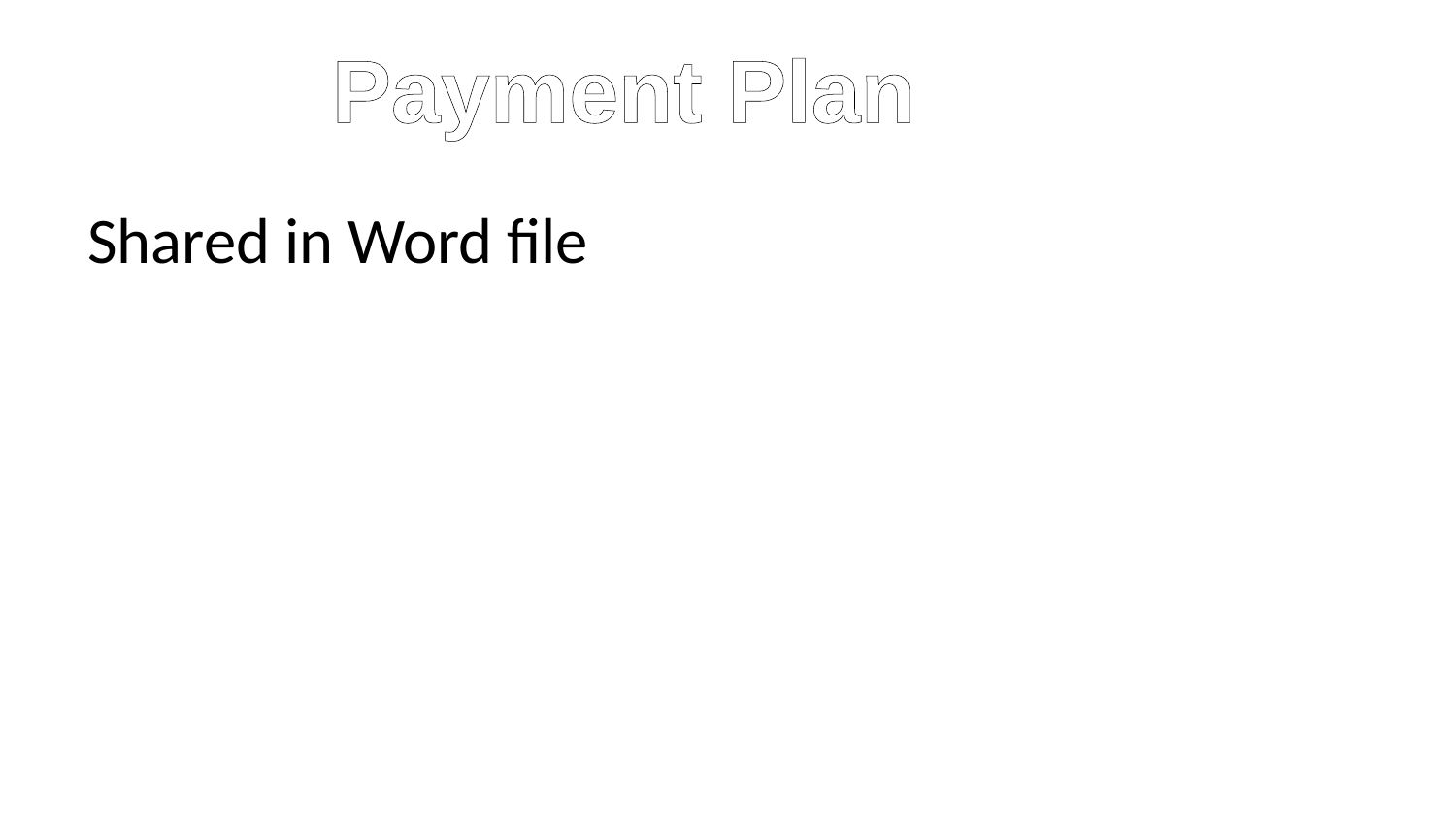

# Payment Plan
Shared in Word file